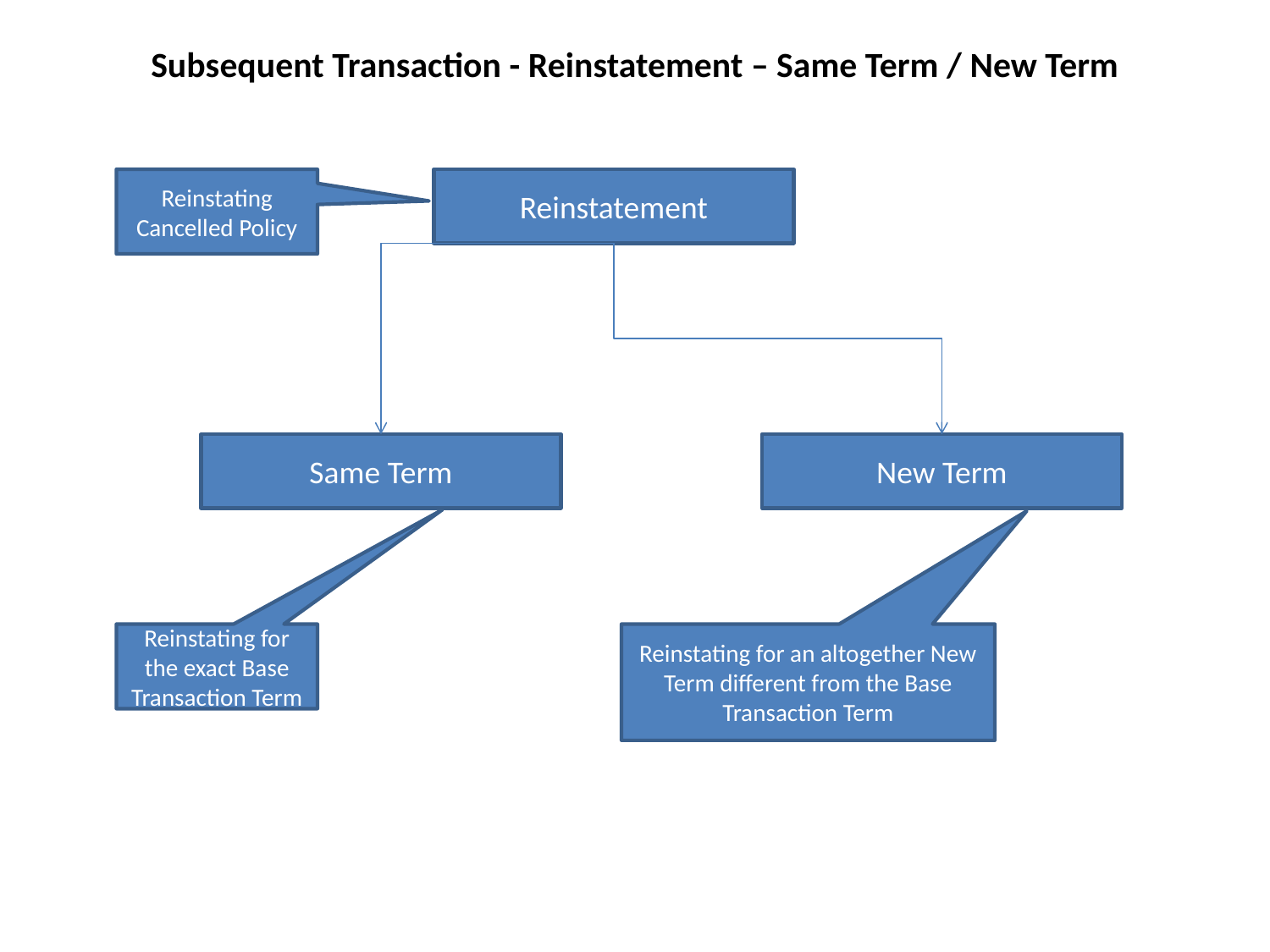

# Subsequent Transaction - Reinstatement – Same Term / New Term

Reinstating Cancelled Policy
Reinstatement
Same Term
New Term
Reinstating for the exact Base Transaction Term
Reinstating for an altogether New Term different from the Base Transaction Term